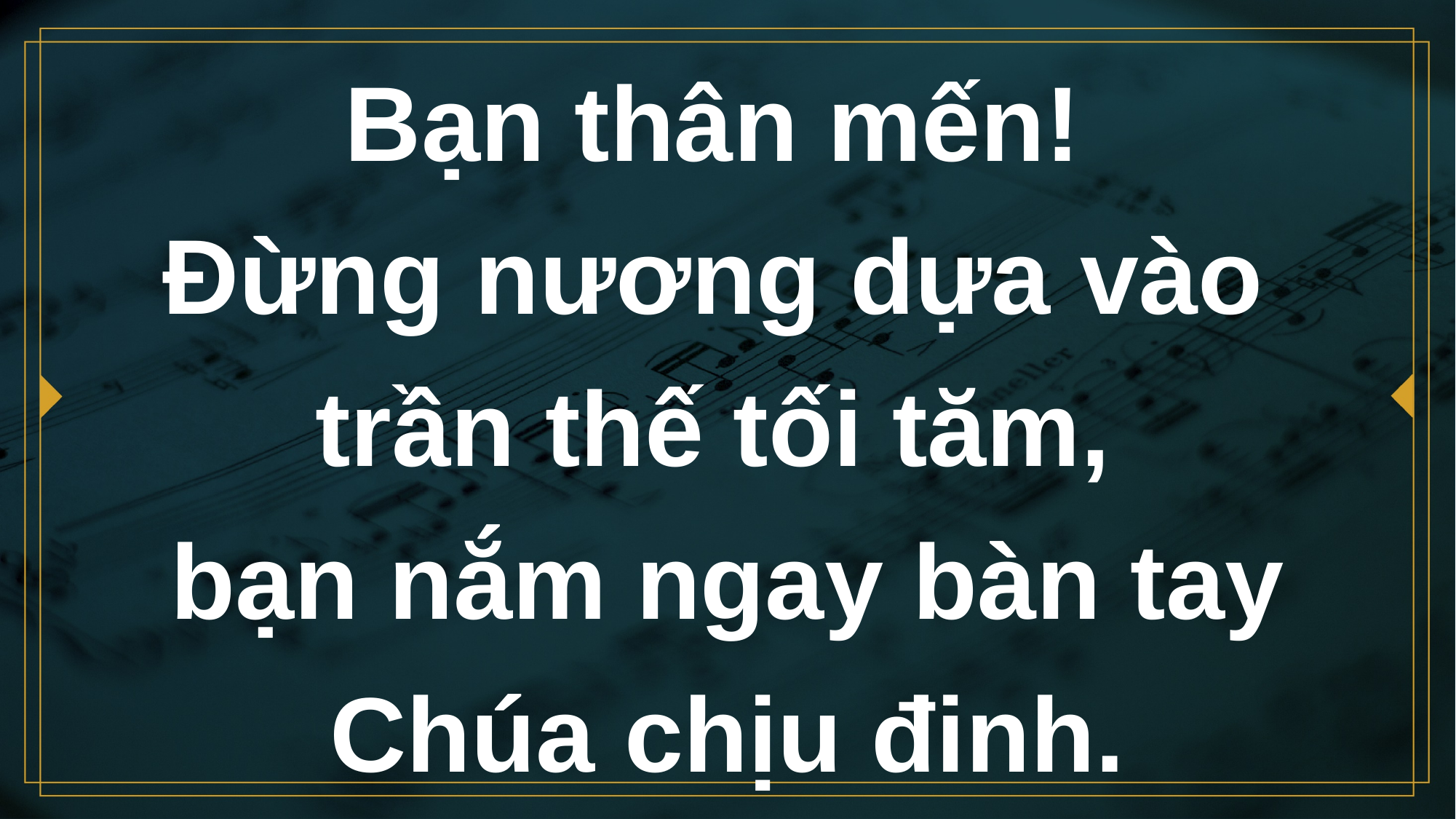

# Bạn thân mến! Ðừng nương dựa vào trần thế tối tăm, bạn nắm ngay bàn tay Chúa chịu đinh.